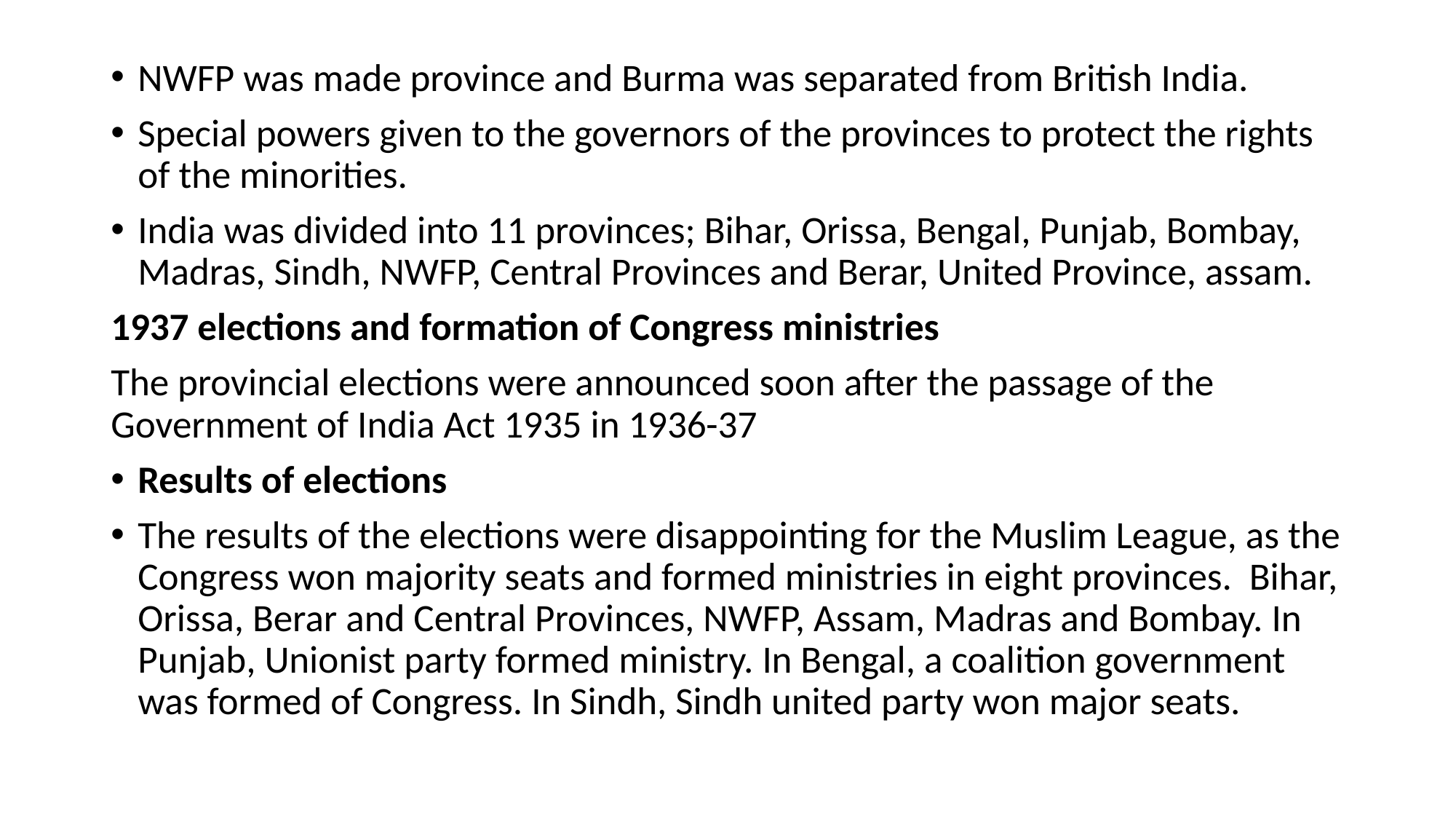

NWFP was made province and Burma was separated from British India.
Special powers given to the governors of the provinces to protect the rights of the minorities.
India was divided into 11 provinces; Bihar, Orissa, Bengal, Punjab, Bombay, Madras, Sindh, NWFP, Central Provinces and Berar, United Province, assam.
1937 elections and formation of Congress ministries
The provincial elections were announced soon after the passage of the Government of India Act 1935 in 1936-37
Results of elections
The results of the elections were disappointing for the Muslim League, as the Congress won majority seats and formed ministries in eight provinces.  Bihar, Orissa, Berar and Central Provinces, NWFP, Assam, Madras and Bombay. In Punjab, Unionist party formed ministry. In Bengal, a coalition government was formed of Congress. In Sindh, Sindh united party won major seats.